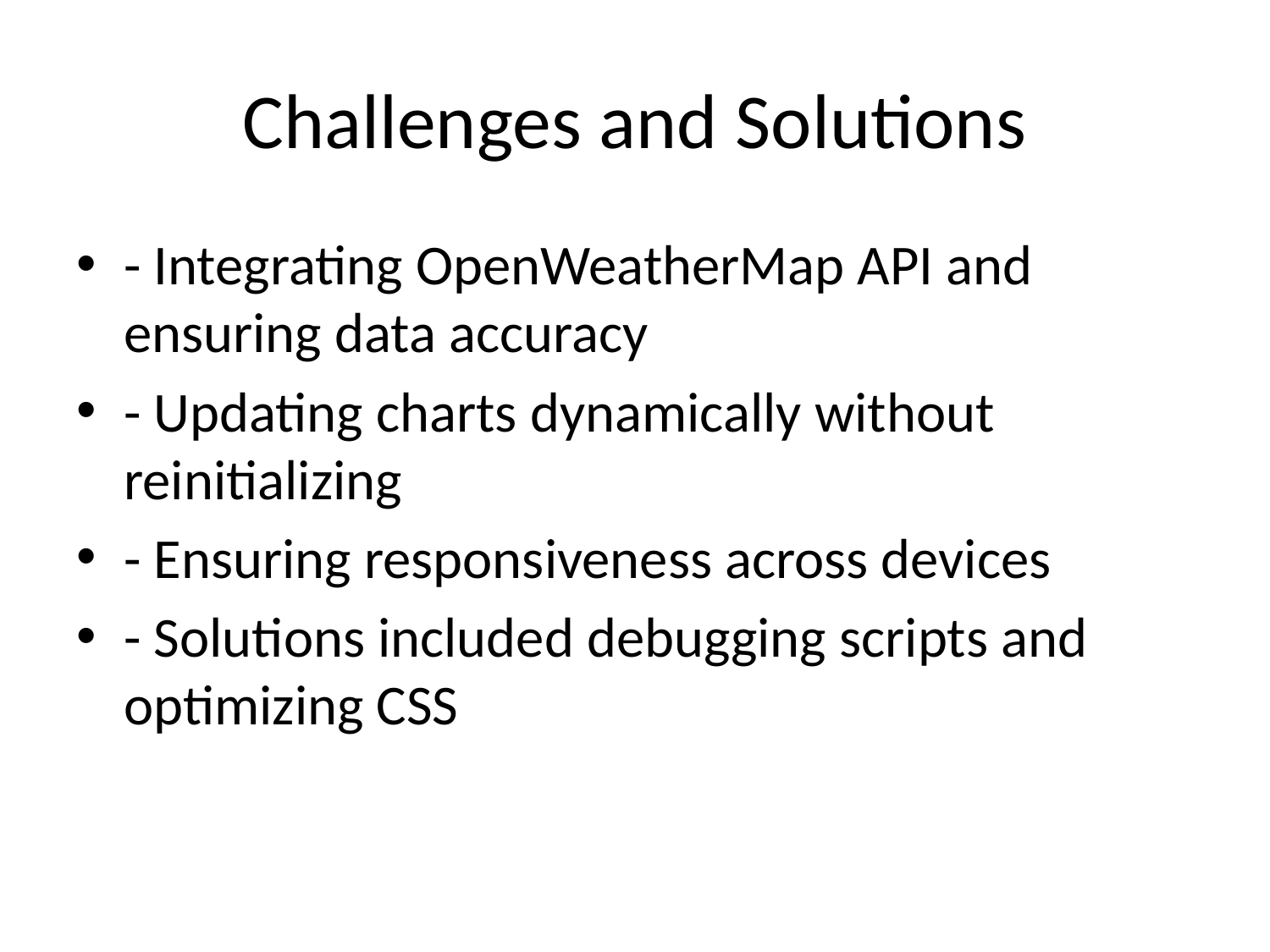

# Challenges and Solutions
- Integrating OpenWeatherMap API and ensuring data accuracy
- Updating charts dynamically without reinitializing
- Ensuring responsiveness across devices
- Solutions included debugging scripts and optimizing CSS